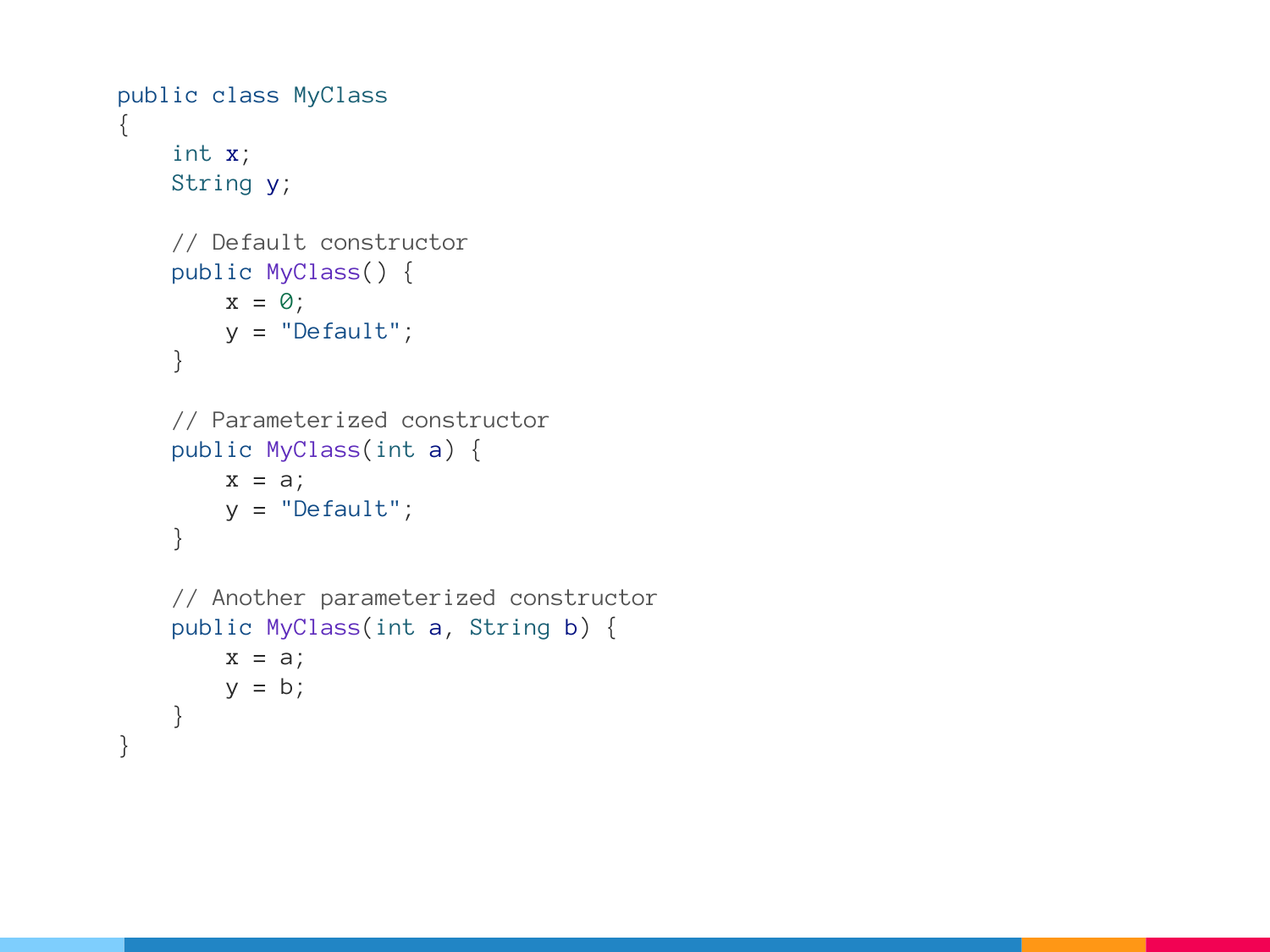

public class MyClass
{
    int x;
    String y;
    // Default constructor
    public MyClass() {
        x = 0;
        y = "Default";
    }
    // Parameterized constructor
    public MyClass(int a) {
        x = a;
        y = "Default";
    }
    // Another parameterized constructor
    public MyClass(int a, String b) {
        x = a;
        y = b;
    }
}